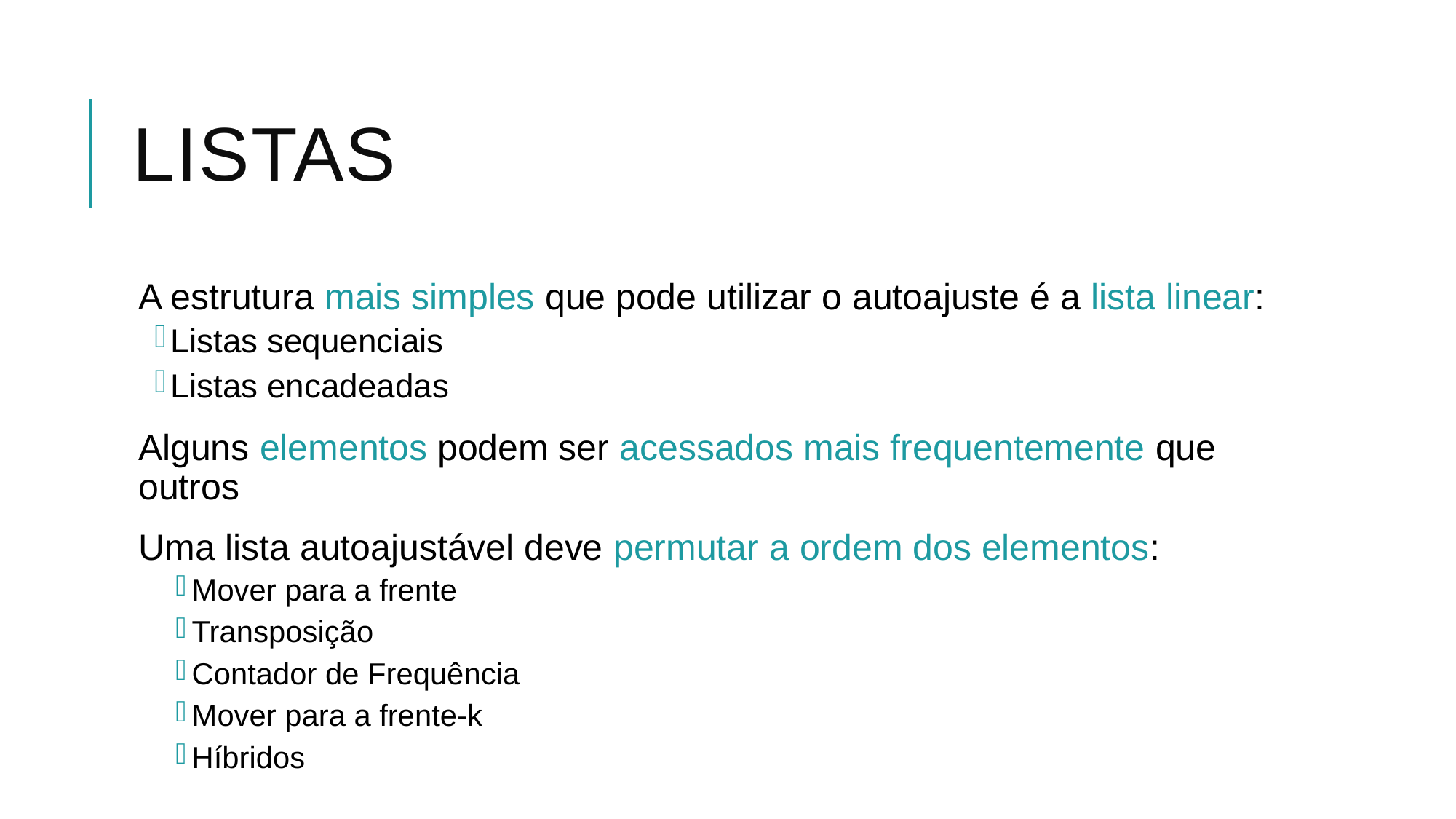

# Listas
A estrutura mais simples que pode utilizar o autoajuste é a lista linear:
Listas sequenciais
Listas encadeadas
Alguns elementos podem ser acessados mais frequentemente que outros
Uma lista autoajustável deve permutar a ordem dos elementos:
Mover para a frente
Transposição
Contador de Frequência
Mover para a frente-k
Híbridos